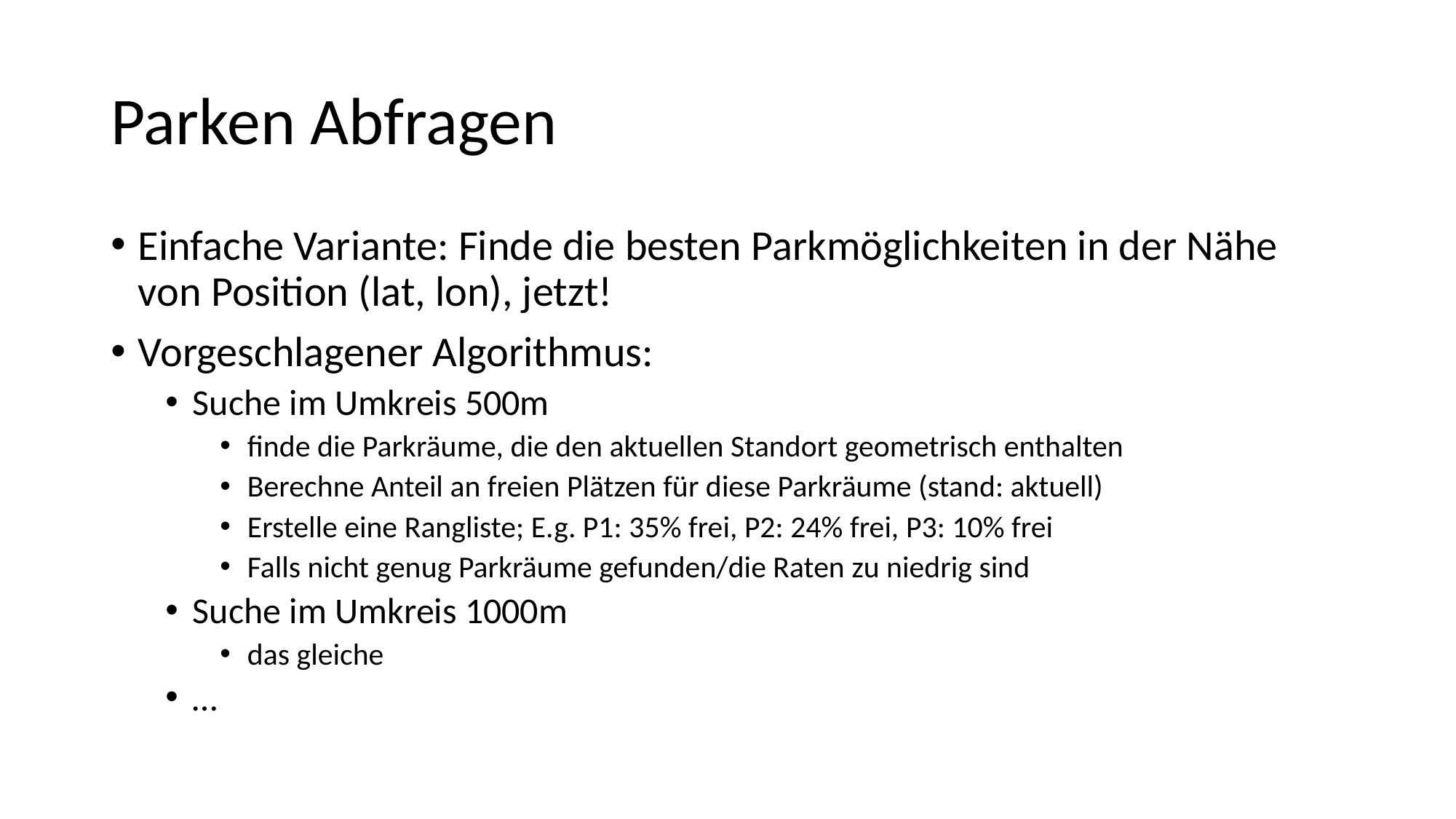

# Parken Abfragen
Einfache Variante: Finde die besten Parkmöglichkeiten in der Nähe von Position (lat, lon), jetzt!
Vorgeschlagener Algorithmus:
Suche im Umkreis 500m
finde die Parkräume, die den aktuellen Standort geometrisch enthalten
Berechne Anteil an freien Plätzen für diese Parkräume (stand: aktuell)
Erstelle eine Rangliste; E.g. P1: 35% frei, P2: 24% frei, P3: 10% frei
Falls nicht genug Parkräume gefunden/die Raten zu niedrig sind
Suche im Umkreis 1000m
das gleiche
…